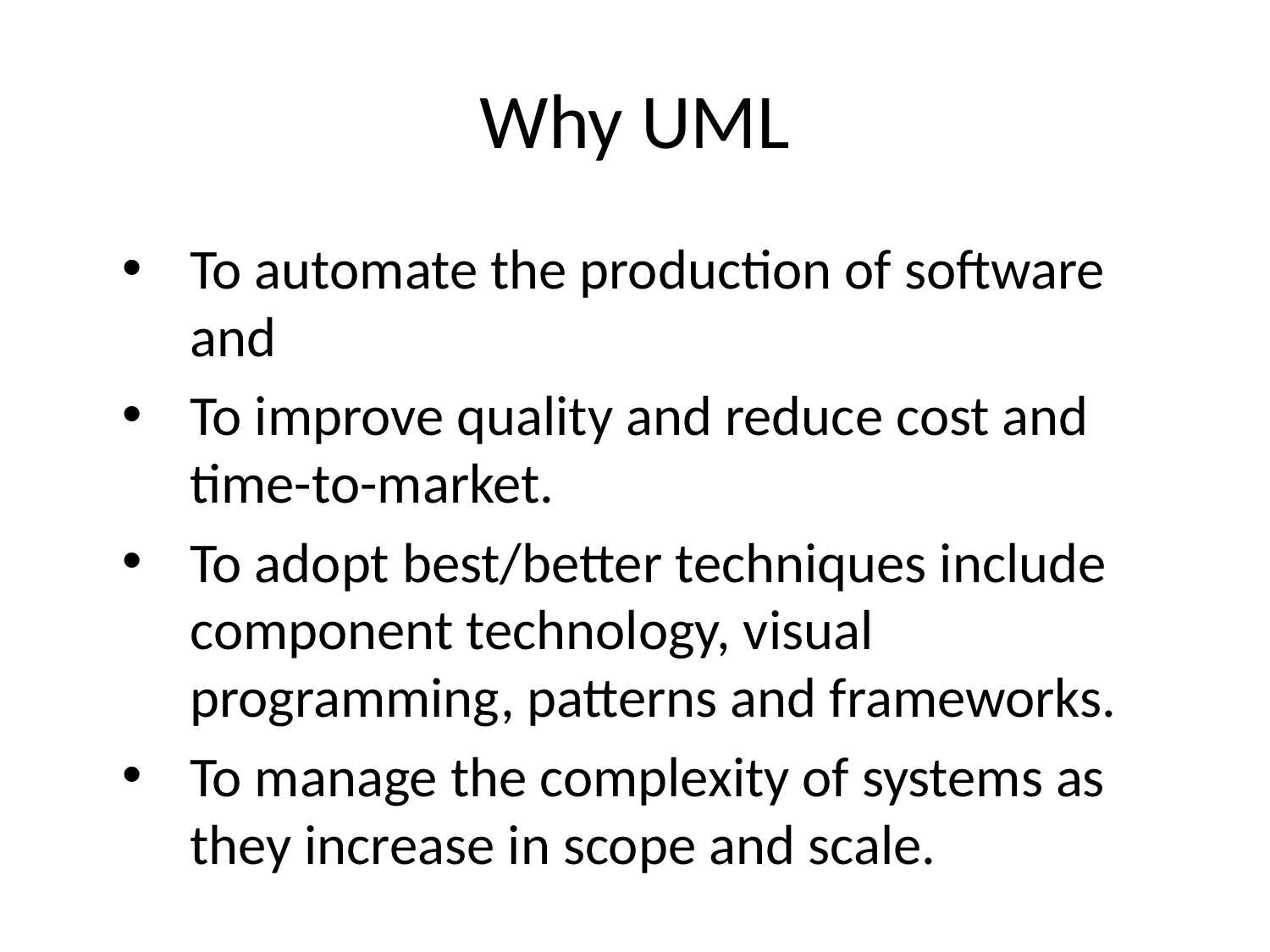

Why UML
To automate the production of software and
To improve quality and reduce cost and time-to-market.
To adopt best/better techniques include component technology, visual programming, patterns and frameworks.
To manage the complexity of systems as they increase in scope and scale.